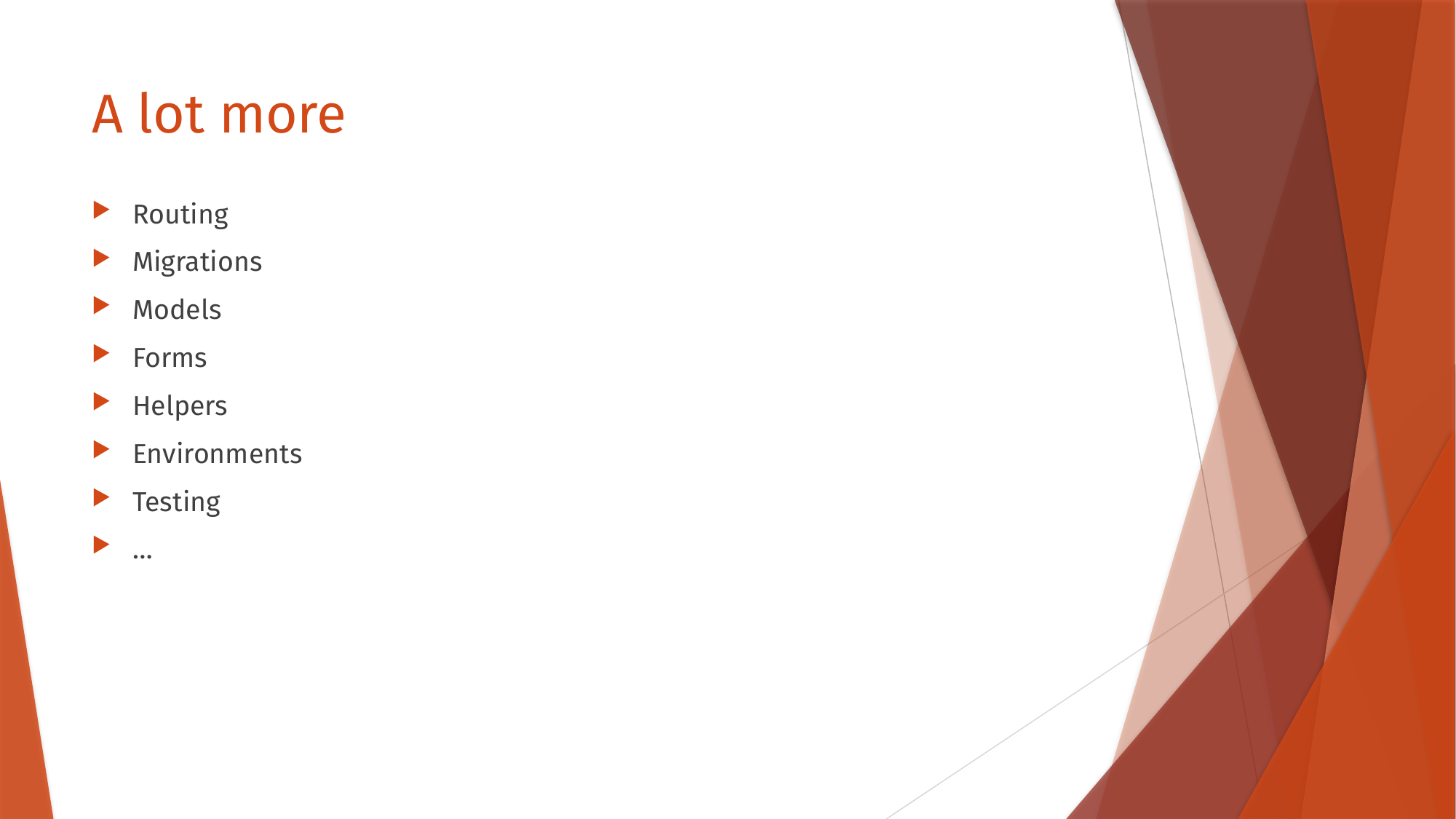

# A lot more
Routing
Migrations
Models
Forms
Helpers
Environments
Testing
…